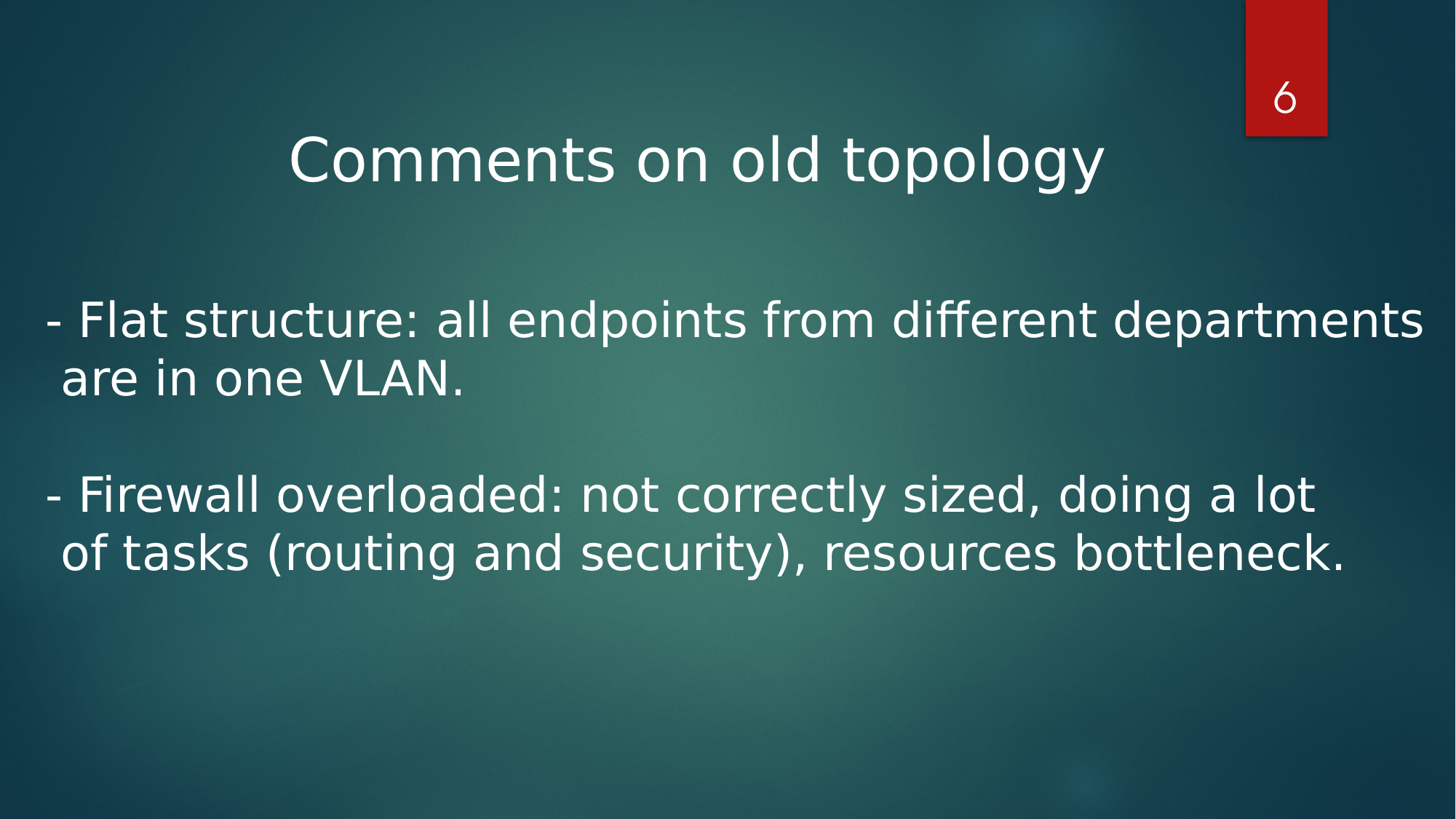

6
Comments on old topology
- Flat structure: all endpoints from different departments
 are in one VLAN.

- Firewall overloaded: not correctly sized, doing a lot
 of tasks (routing and security), resources bottleneck.